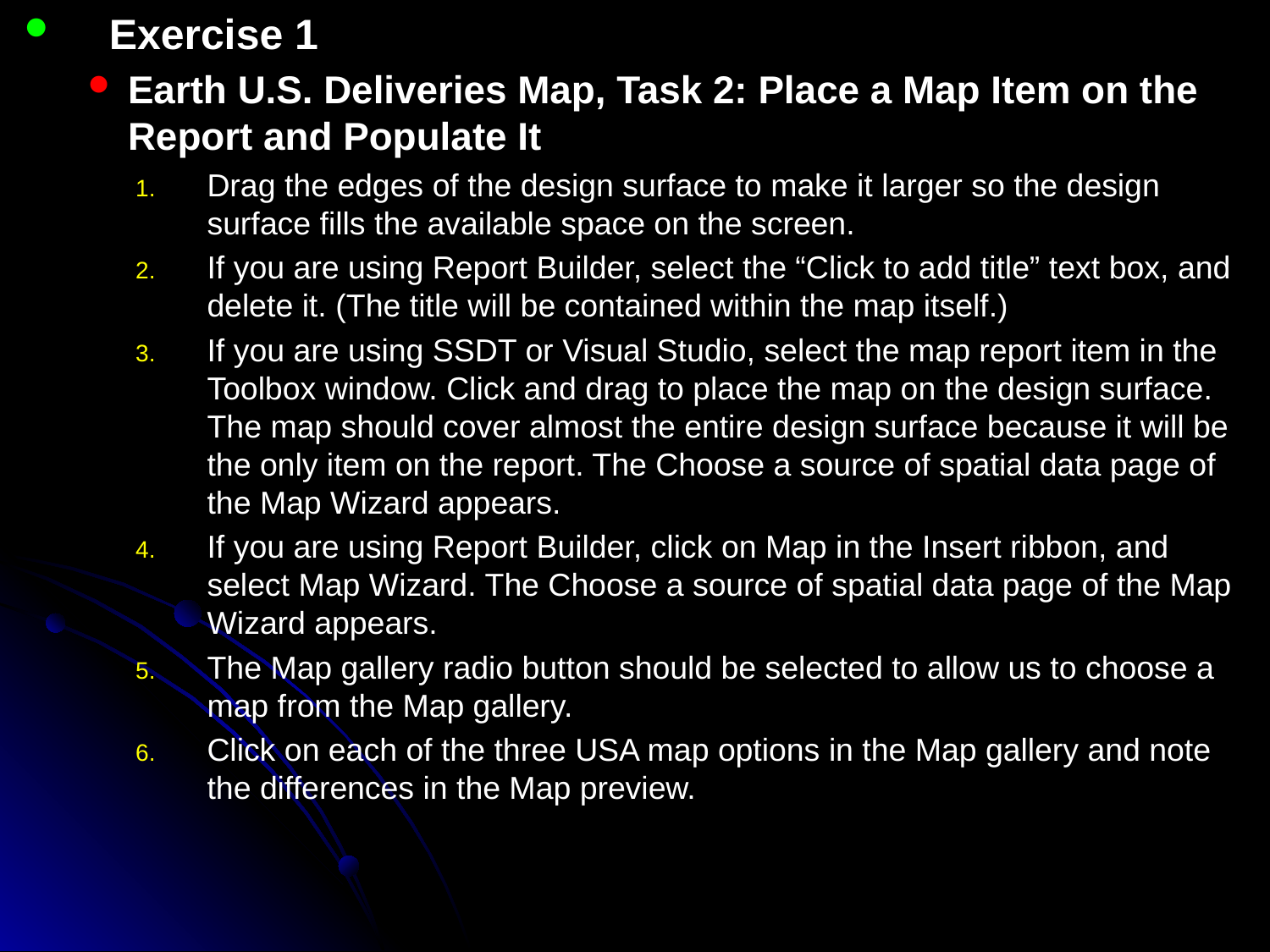

Exercise 1
Earth U.S. Deliveries Map, Task 2: Place a Map Item on the Report and Populate It
Drag the edges of the design surface to make it larger so the design surface fills the available space on the screen.
If you are using Report Builder, select the “Click to add title” text box, and delete it. (The title will be contained within the map itself.)
If you are using SSDT or Visual Studio, select the map report item in the Toolbox window. Click and drag to place the map on the design surface. The map should cover almost the entire design surface because it will be the only item on the report. The Choose a source of spatial data page of the Map Wizard appears.
If you are using Report Builder, click on Map in the Insert ribbon, and select Map Wizard. The Choose a source of spatial data page of the Map Wizard appears.
The Map gallery radio button should be selected to allow us to choose a map from the Map gallery.
Click on each of the three USA map options in the Map gallery and note the differences in the Map preview.